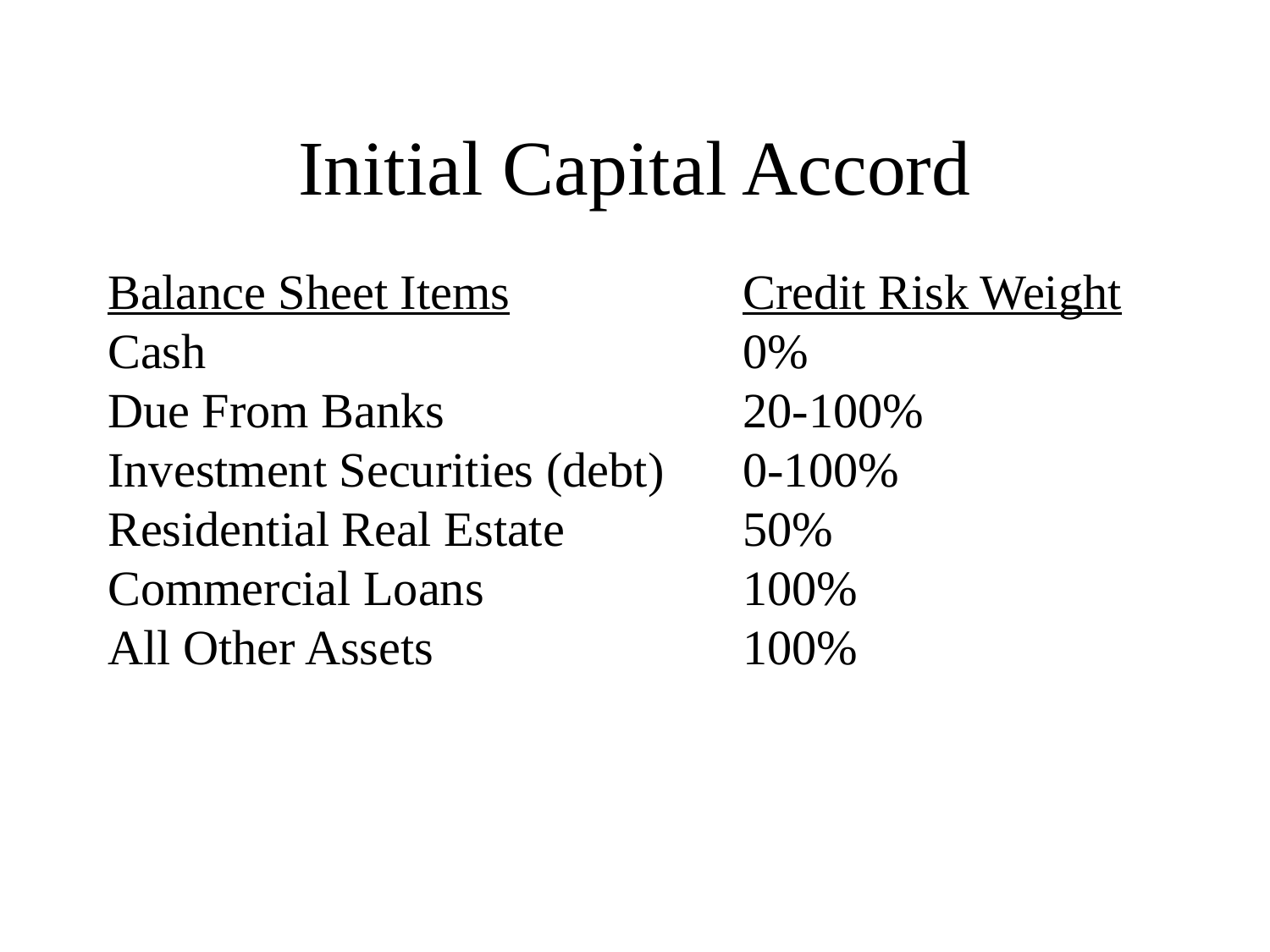

# Initial Capital Accord
Balance Sheet Items		Credit Risk Weight
Cash					0%
Due From Banks			20-100%
Investment Securities (debt)	0-100%
Residential Real Estate		50%
Commercial Loans			100%
All Other Assets			100%